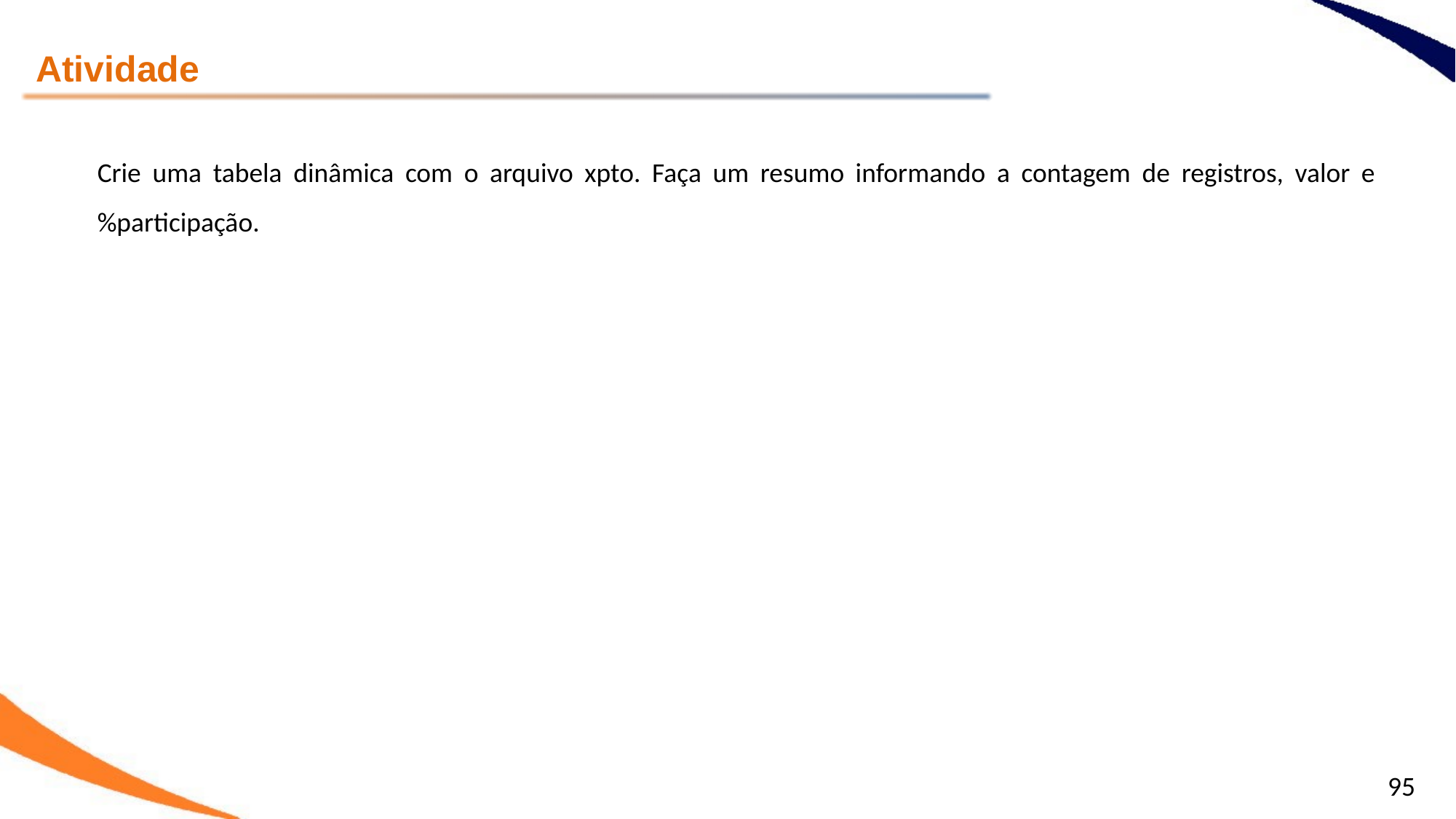

Atividade
Crie uma tabela dinâmica com o arquivo xpto. Faça um resumo informando a contagem de registros, valor e %participação.